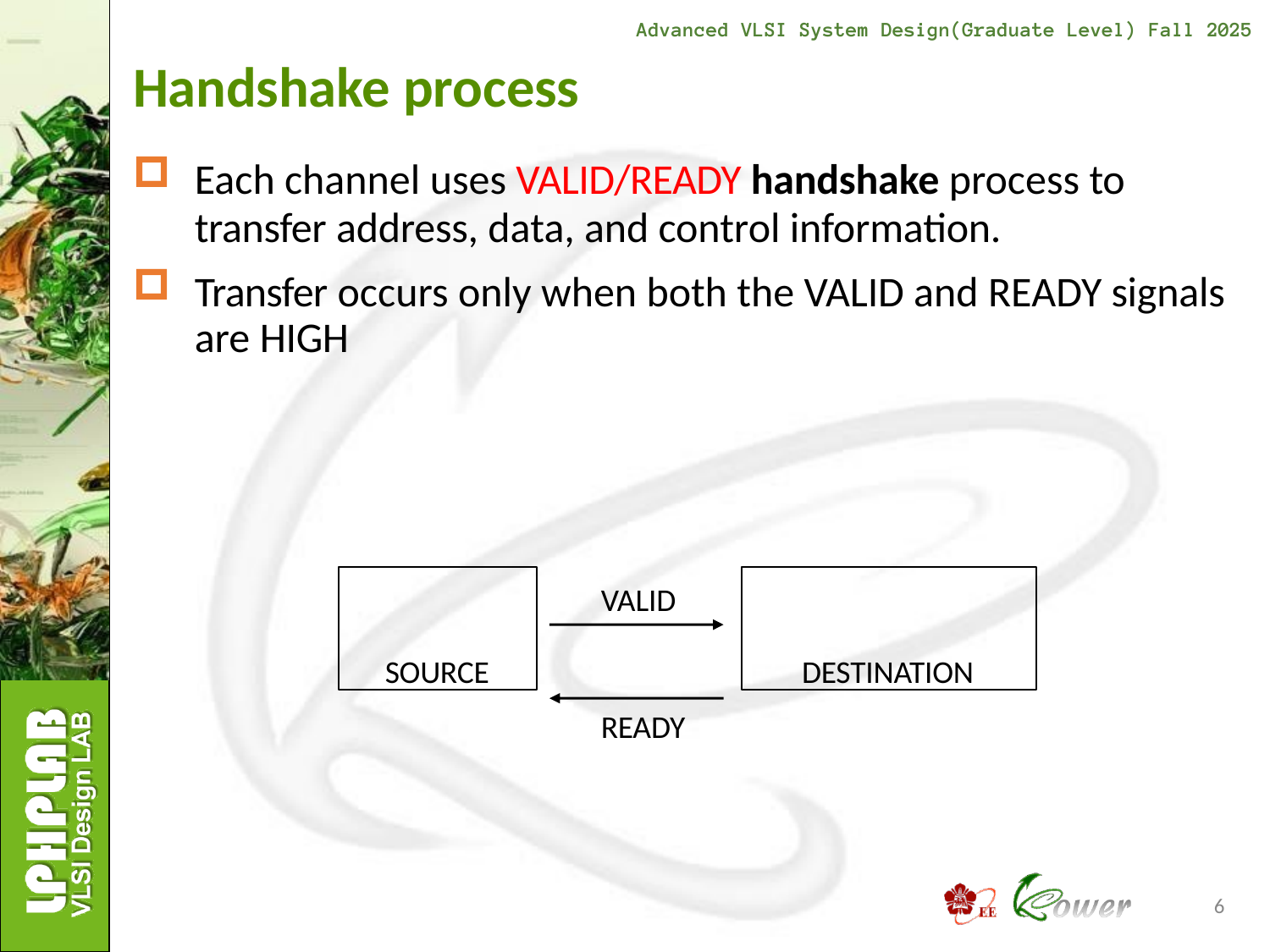

Advanced VLSI System Design(Graduate Level) Fall 2025
# Handshake process
Each channel uses VALID/READY handshake process to transfer address, data, and control information.
Transfer occurs only when both the VALID and READY signals are HIGH

SOURCE

DESTINATION
VALID

READY
6